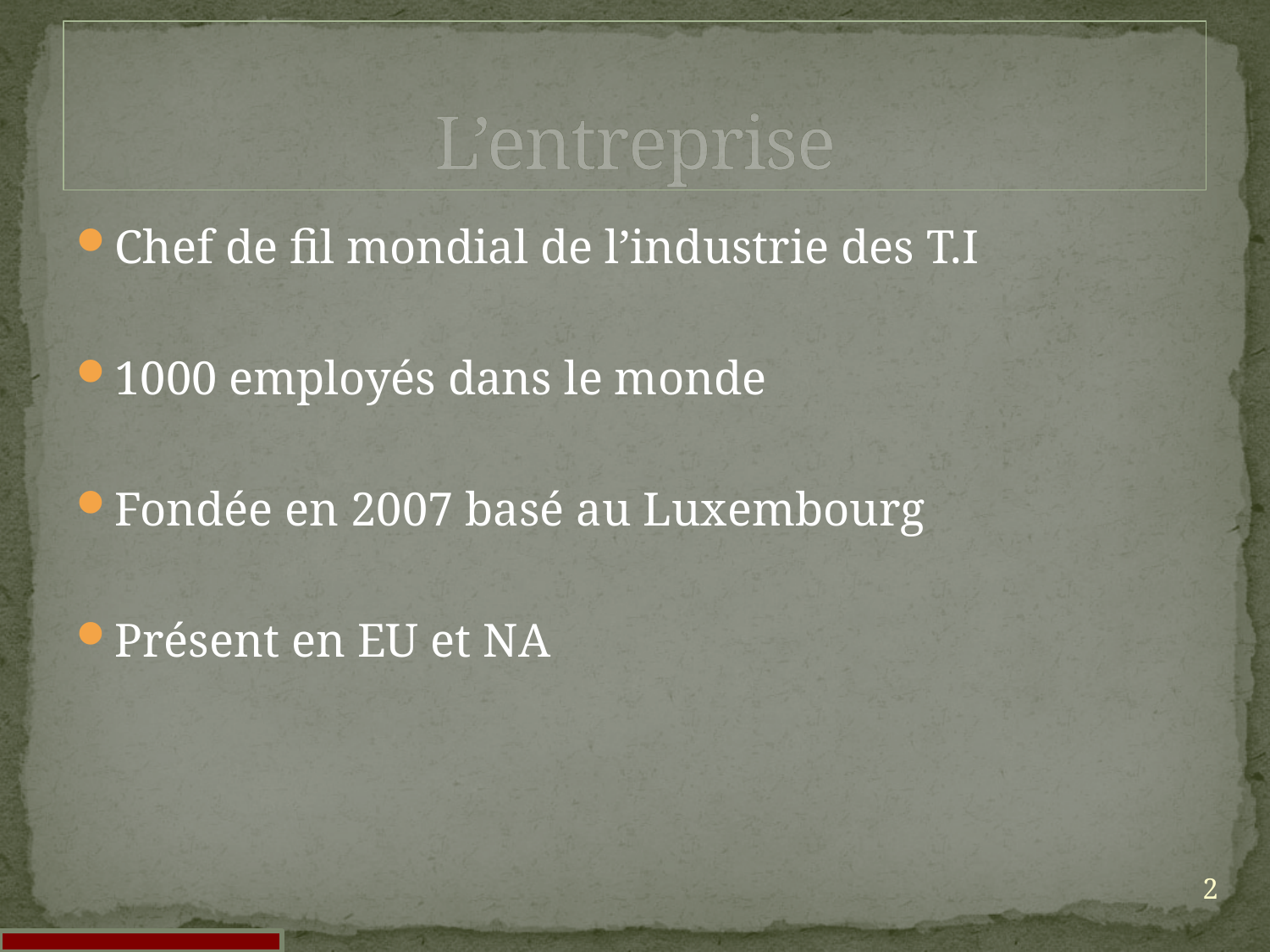

# L’entreprise
Chef de fil mondial de l’industrie des T.I

1000 employés dans le monde

Fondée en 2007 basé au Luxembourg

Présent en EU et NA
2